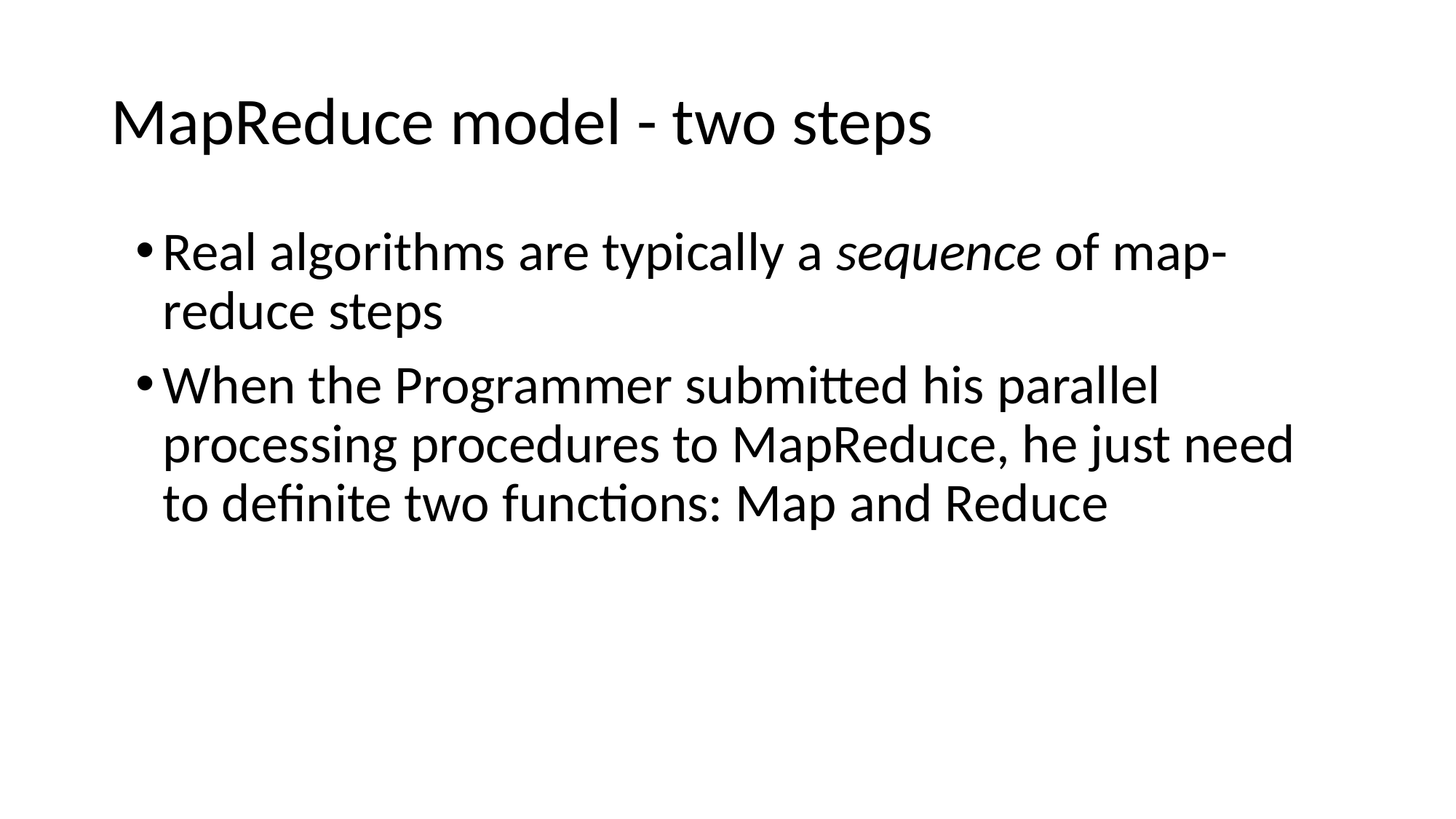

# MapReduce model - two steps
Real algorithms are typically a sequence of map-reduce steps
When the Programmer submitted his parallel processing procedures to MapReduce, he just need to definite two functions: Map and Reduce